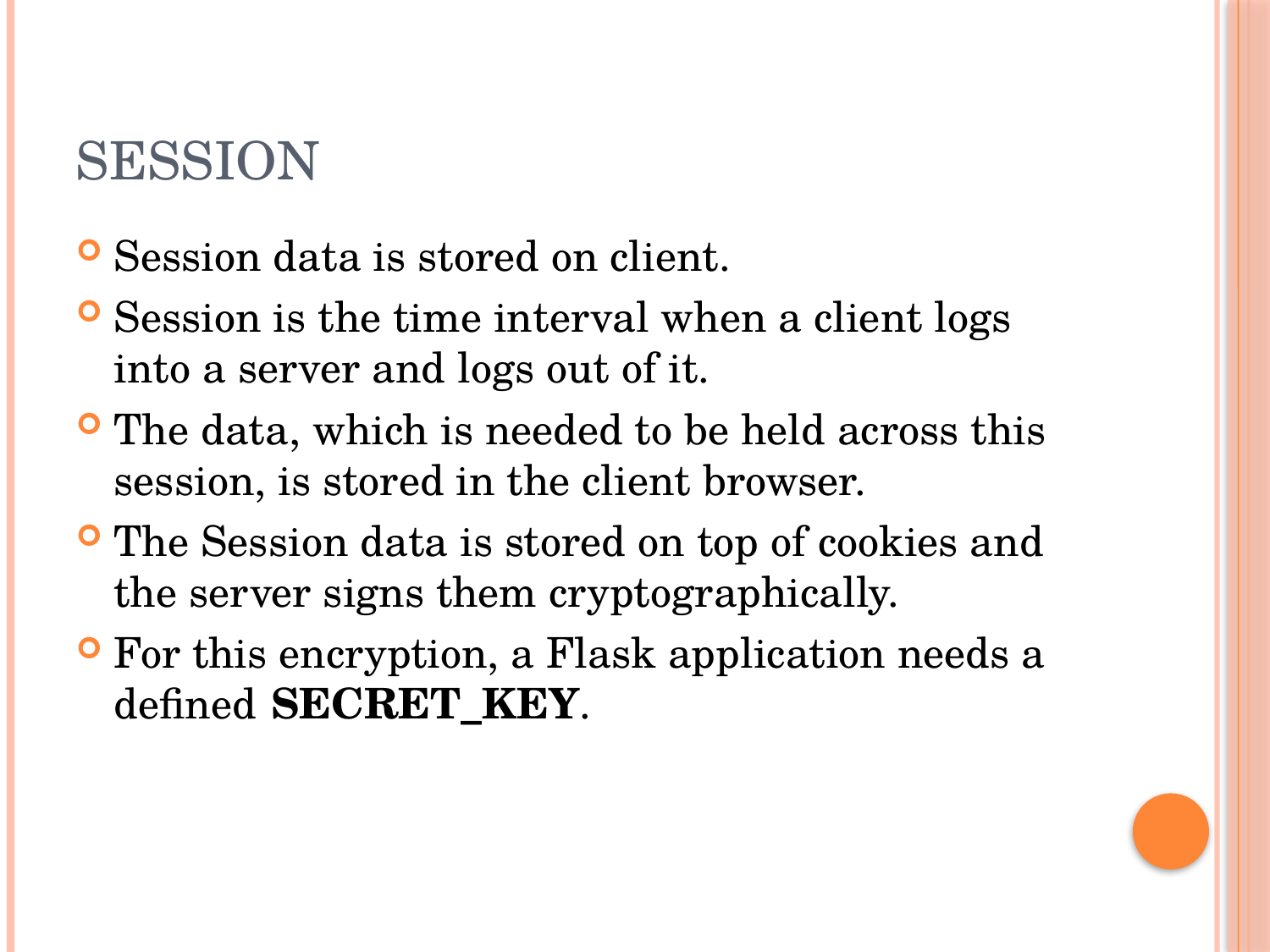

# Session
Session data is stored on client.
Session is the time interval when a client logs into a server and logs out of it.
The data, which is needed to be held across this session, is stored in the client browser.
The Session data is stored on top of cookies and the server signs them cryptographically.
For this encryption, a Flask application needs a defined SECRET_KEY.